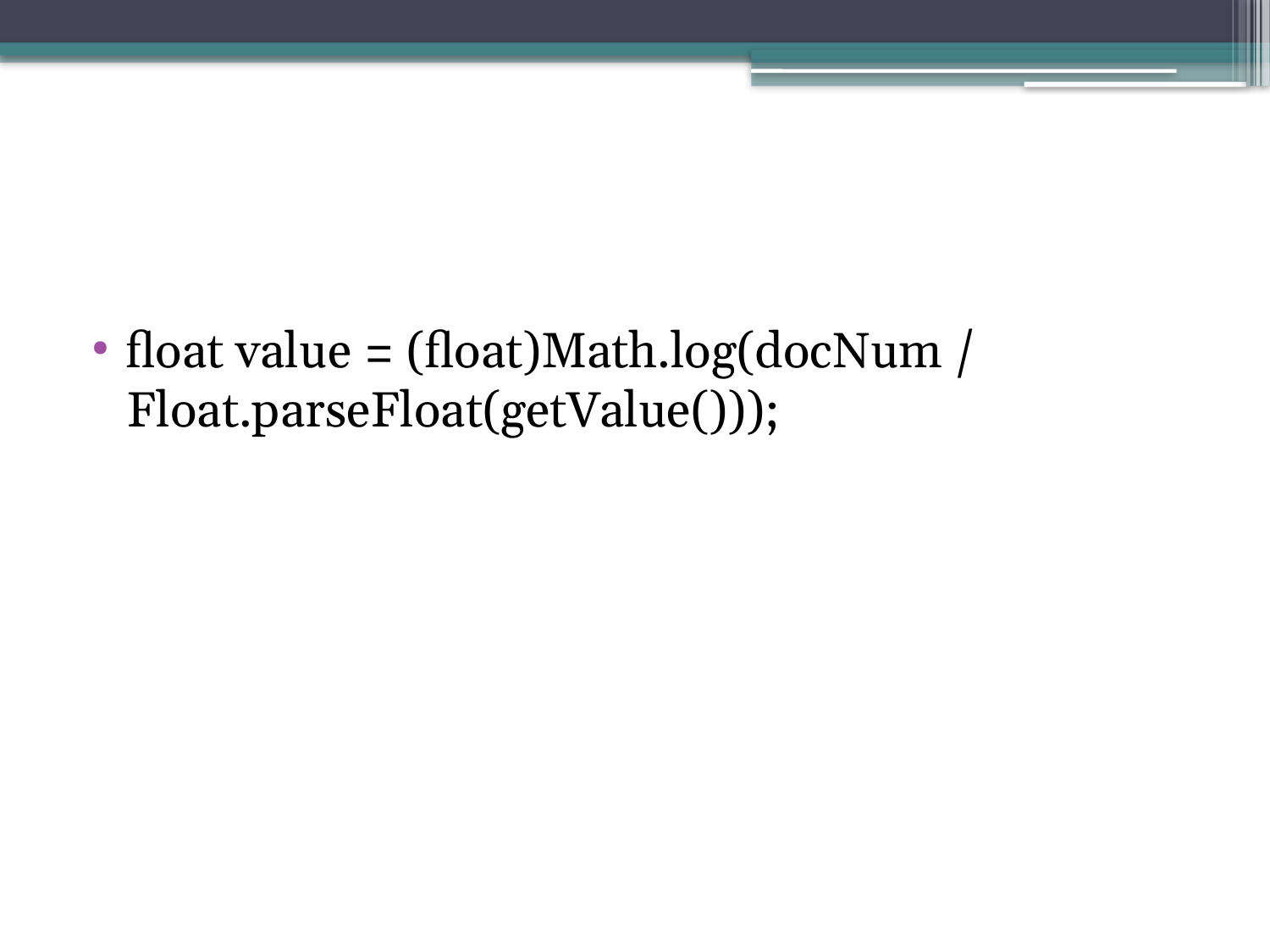

#
float value = (float)Math.log(docNum / Float.parseFloat(getValue()));